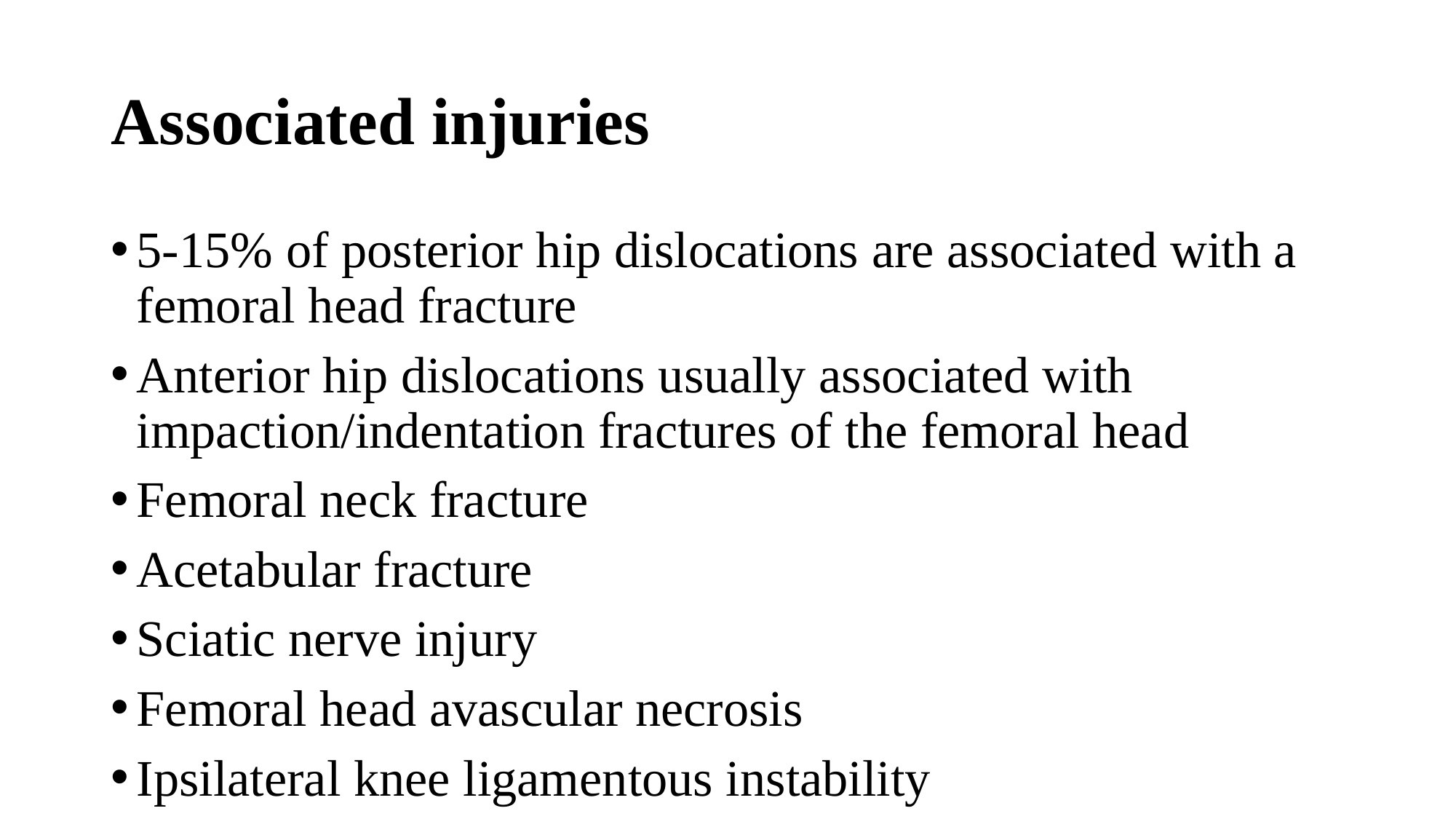

# Associated injuries
5-15% of posterior hip dislocations are associated with a femoral head fracture
Anterior hip dislocations usually associated with impaction/indentation fractures of the femoral head
Femoral neck fracture
Acetabular fracture
Sciatic nerve injury
Femoral head avascular necrosis
Ipsilateral knee ligamentous instability